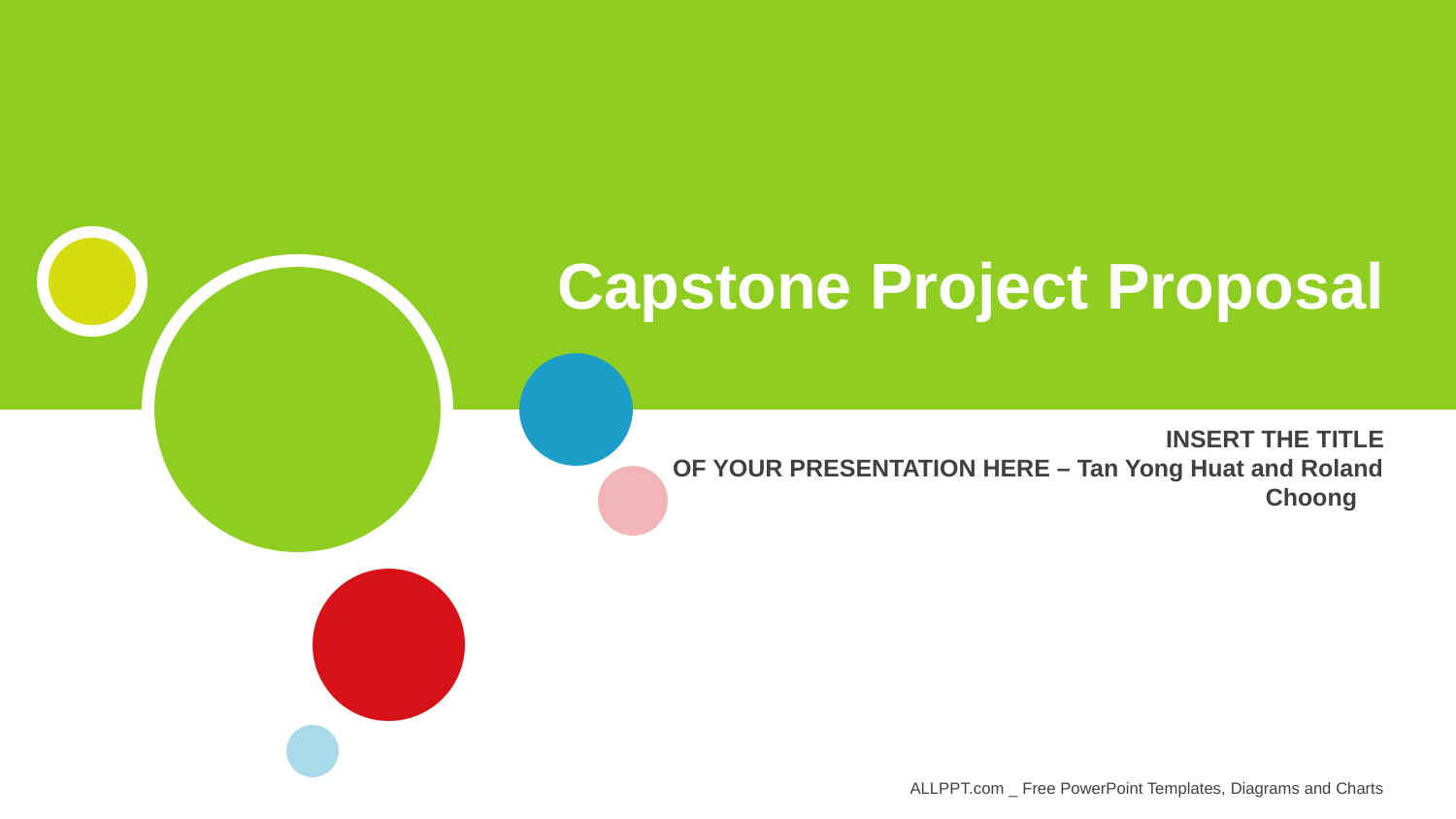

Capstone Project Proposal
INSERT THE TITLE
OF YOUR PRESENTATION HERE – Tan Yong Huat and Roland Choong
ALLPPT.com _ Free PowerPoint Templates, Diagrams and Charts